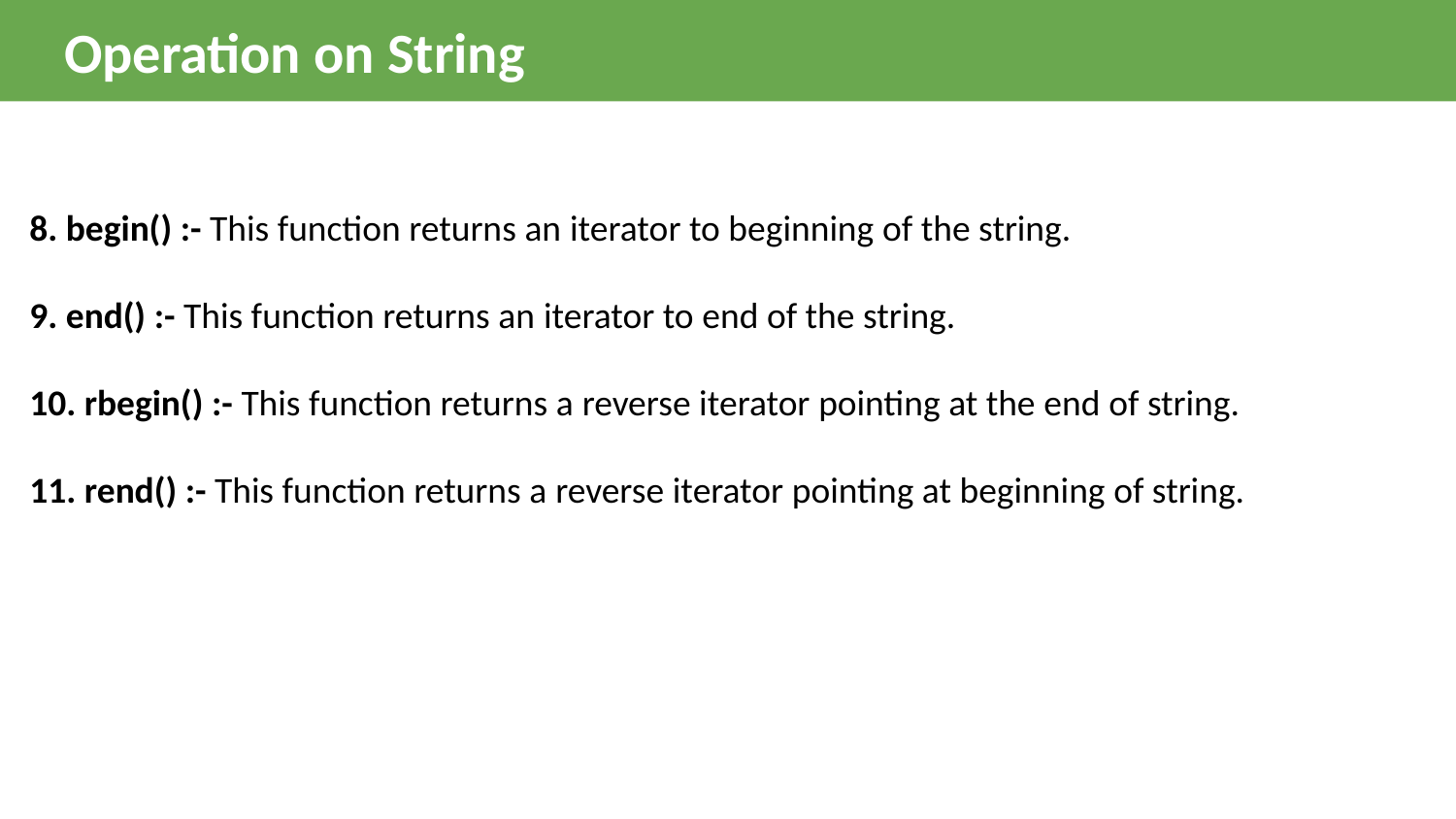

Operation on String

8. begin() :- This function returns an iterator to beginning of the string.

9. end() :- This function returns an iterator to end of the string.

10. rbegin() :- This function returns a reverse iterator pointing at the end of string.

11. rend() :- This function returns a reverse iterator pointing at beginning of string.